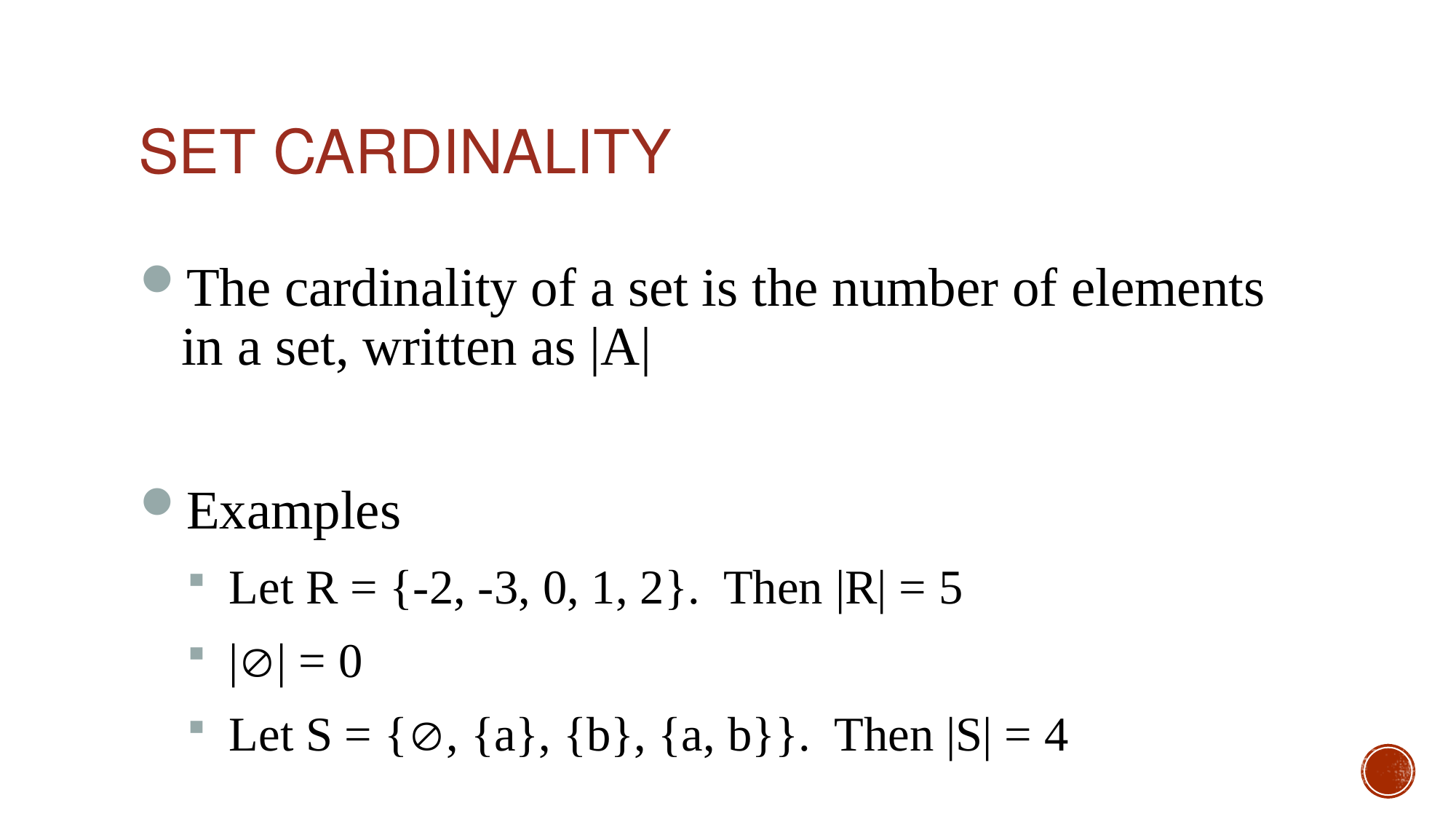

# Set cardinality
The cardinality of a set is the number of elements in a set, written as |A|

Examples
Let R = {-2, -3, 0, 1, 2}.  Then |R| = 5
|∅| = 0
Let S = {∅, {a}, {b}, {a, b}}.  Then |S| = 4